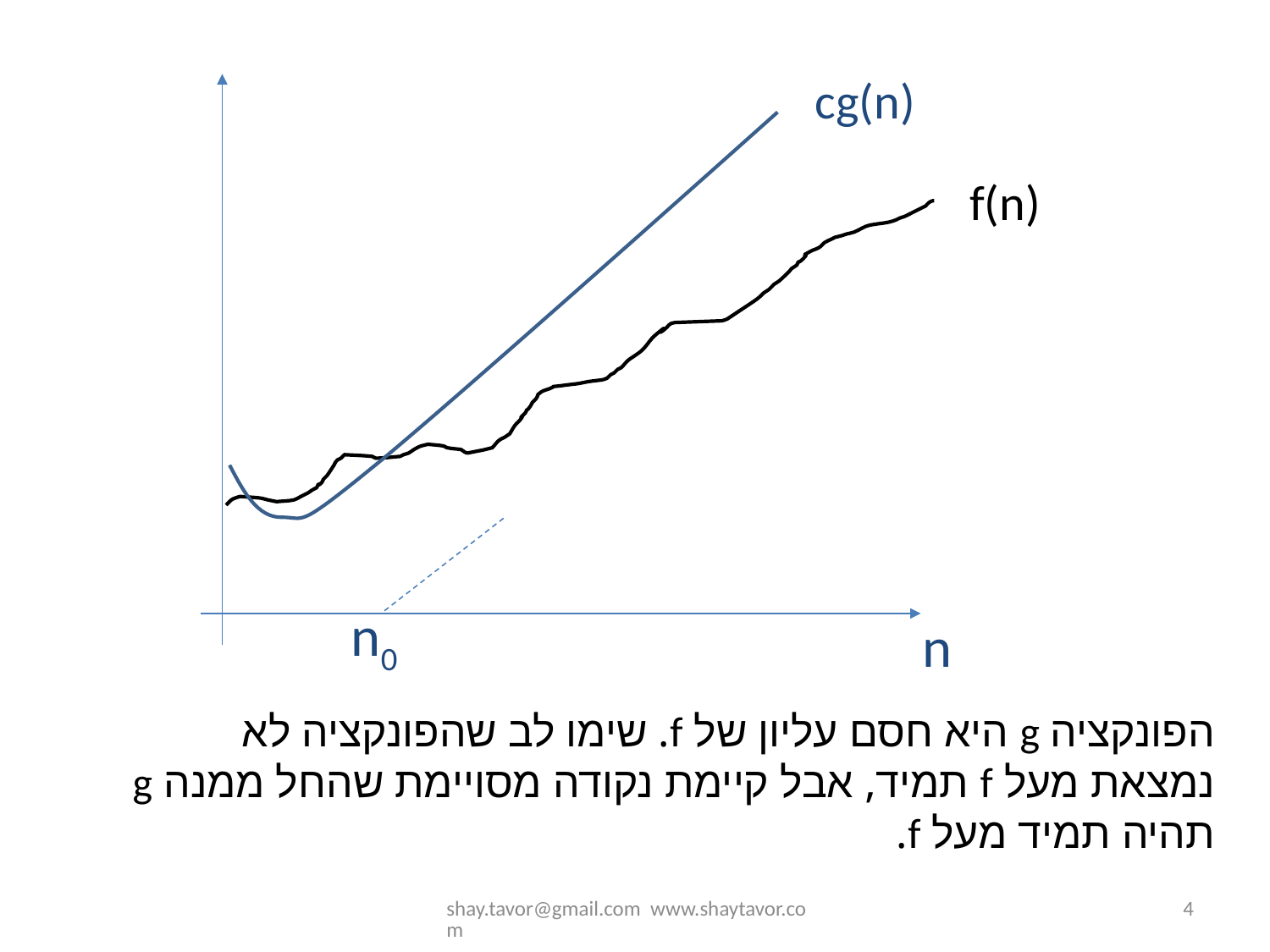

cg(n)

f(n)

n0
n
הפונקציה g היא חסם עליון של f. שימו לב שהפונקציה לא נמצאת מעל f תמיד, אבל קיימת נקודה מסויימת שהחל ממנה g תהיה תמיד מעל f.
shay.tavor@gmail.com  www.shaytavor.com
4